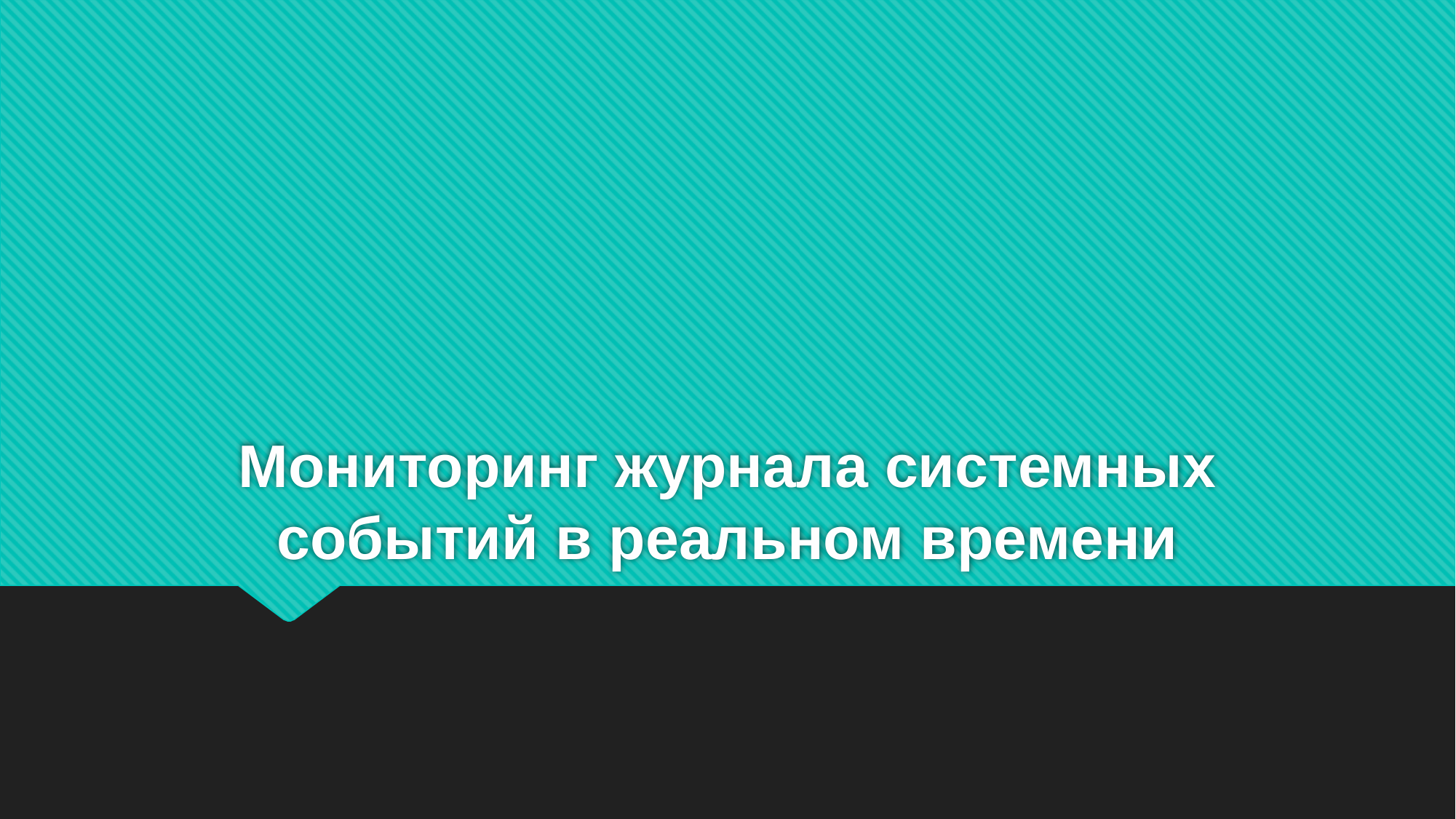

# Мониторинг журнала системных событий в реальном времени